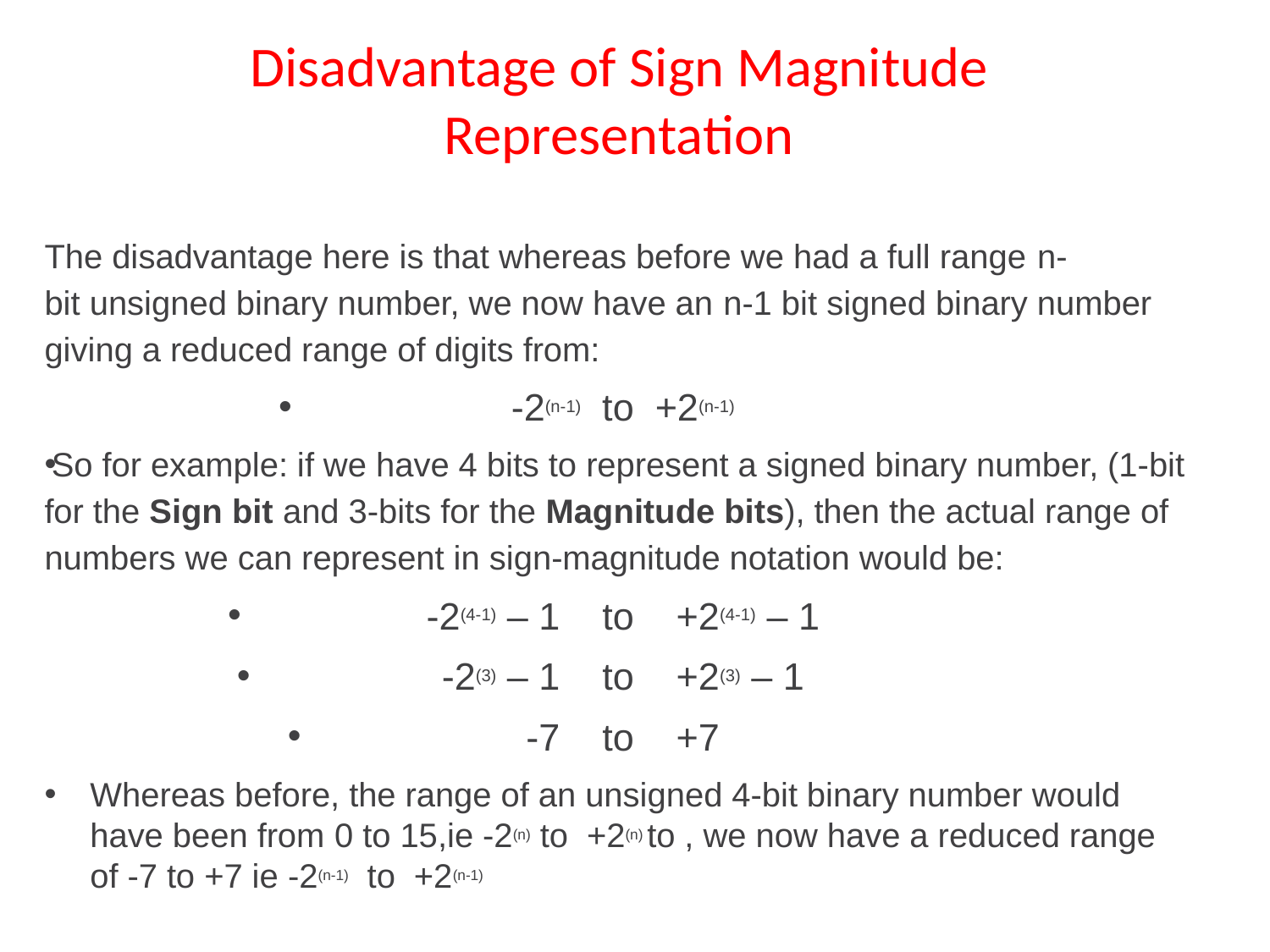

# Disadvantage of Sign Magnitude Representation
The disadvantage here is that whereas before we had a full range n-bit unsigned binary number, we now have an n-1 bit signed binary number giving a reduced range of digits from:
-2(n-1)  to  +2(n-1)
So for example: if we have 4 bits to represent a signed binary number, (1-bit for the Sign bit and 3-bits for the Magnitude bits), then the actual range of numbers we can represent in sign-magnitude notation would be:
-2(4-1) – 1    to    +2(4-1) – 1
-2(3) – 1    to    +2(3) – 1
-7    to    +7
Whereas before, the range of an unsigned 4-bit binary number would have been from 0 to 15,ie -2(n) to  +2(n) to , we now have a reduced range of -7 to +7 ie -2(n-1)  to  +2(n-1)